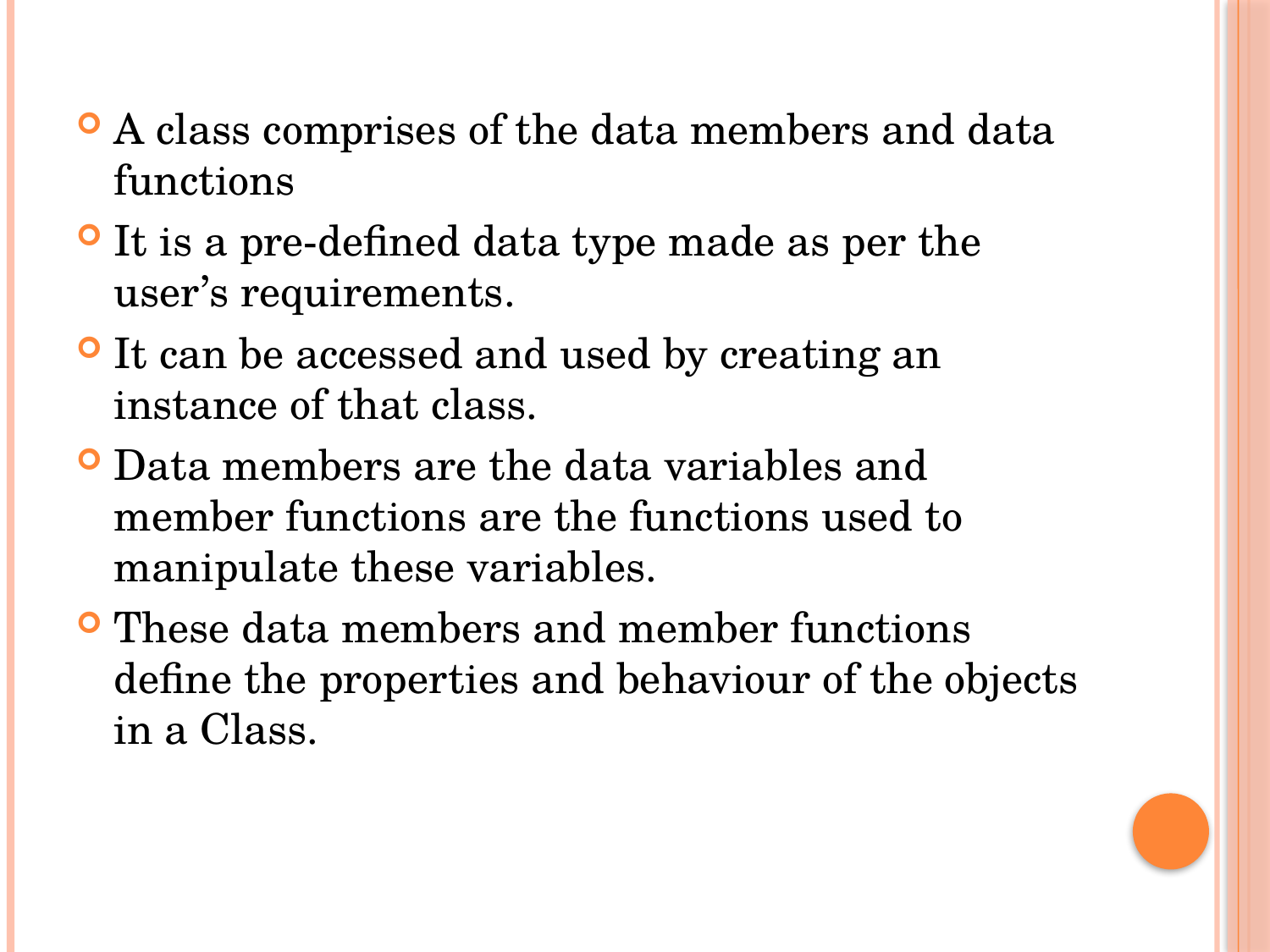

A class comprises of the data members and data functions
It is a pre-defined data type made as per the user’s requirements.
It can be accessed and used by creating an instance of that class.
Data members are the data variables and member functions are the functions used to manipulate these variables.
These data members and member functions define the properties and behaviour of the objects in a Class.